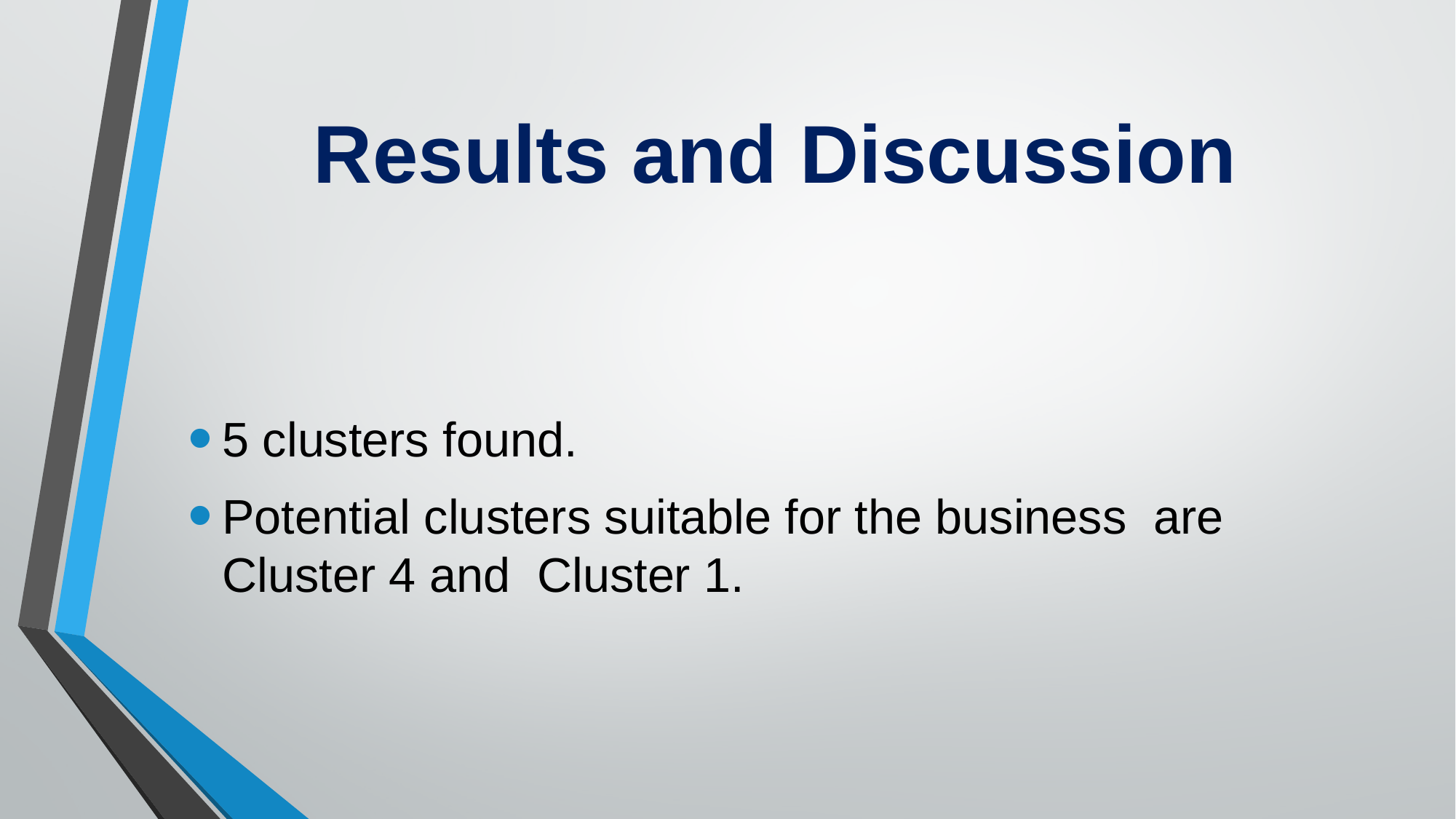

# Results and Discussion
5 clusters found.
Potential clusters suitable for the business  are Cluster 4 and  Cluster 1.